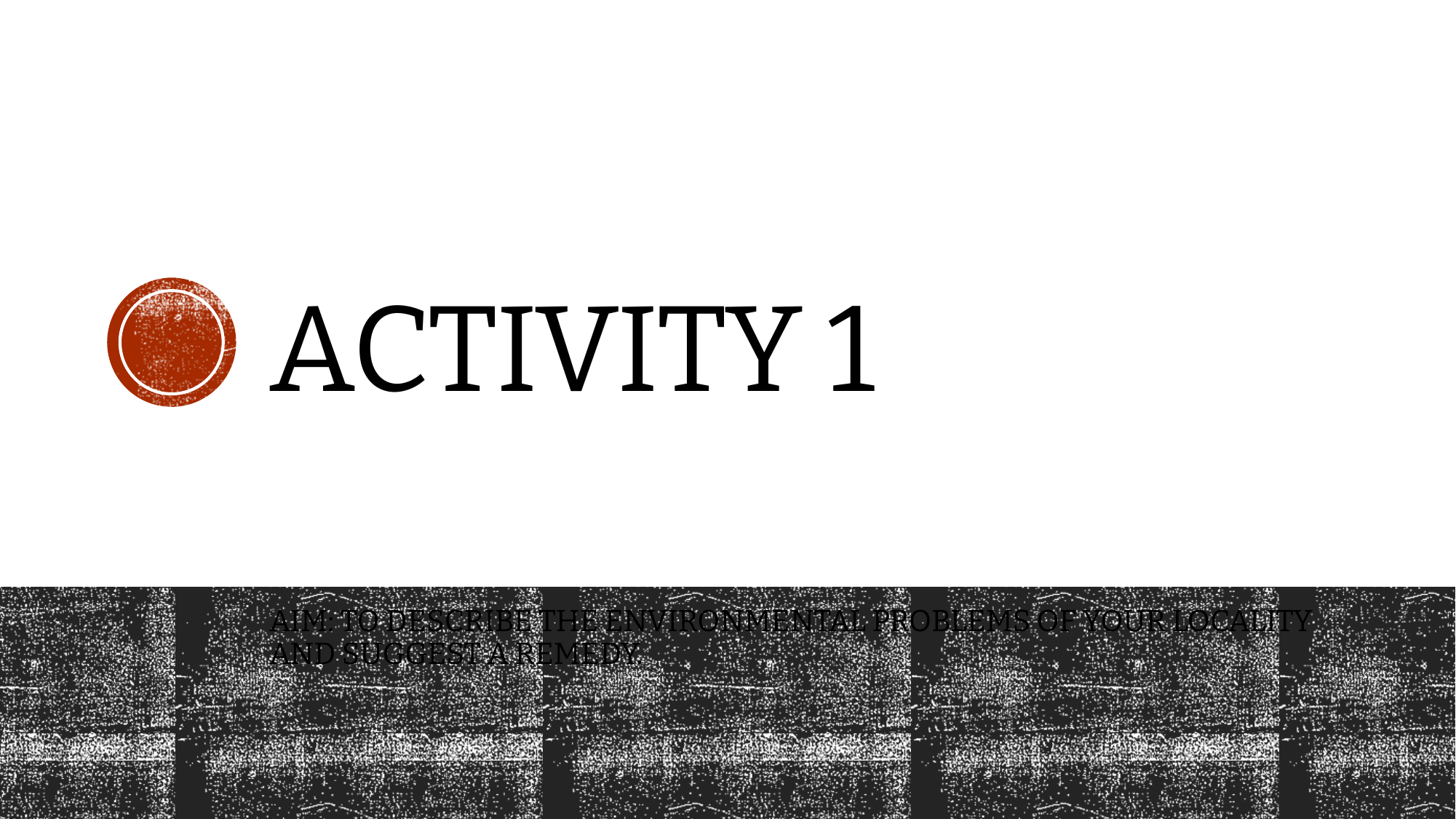

# ACTIVITY 1
AIM: TO DESCRIBE THE ENVIRONMENTAL PROBLEMS OF YOUR LOCALITY AND SUGGEST A REMEDY.